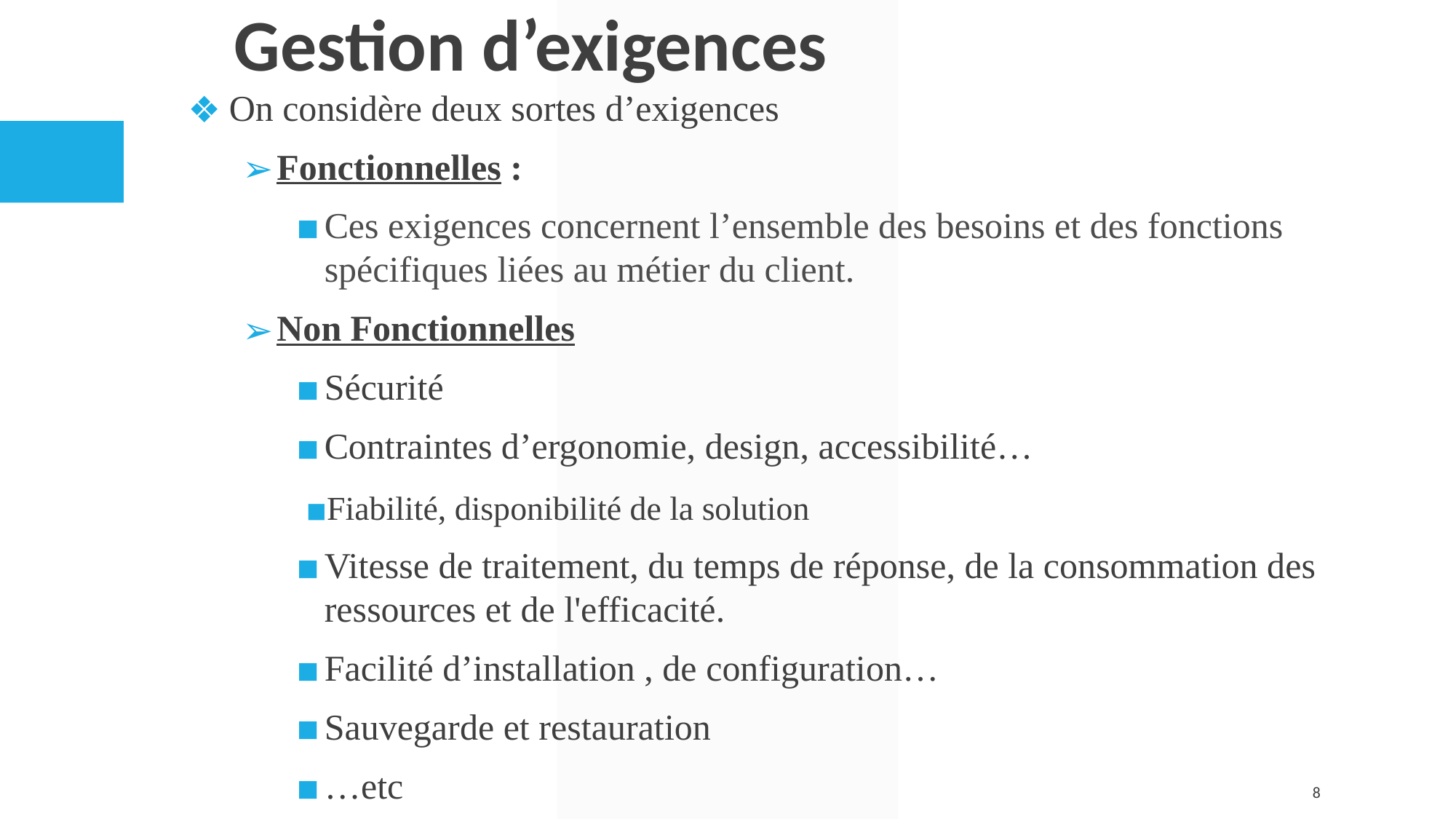

# Gestion d’exigences
On considère deux sortes d’exigences
Fonctionnelles :
Ces exigences concernent l’ensemble des besoins et des fonctions spécifiques liées au métier du client.
Non Fonctionnelles
Sécurité
Contraintes d’ergonomie, design, accessibilité…
Fiabilité, disponibilité de la solution
Vitesse de traitement, du temps de réponse, de la consommation des ressources et de l'efficacité.
Facilité d’installation , de configuration…
Sauvegarde et restauration
…etc

8